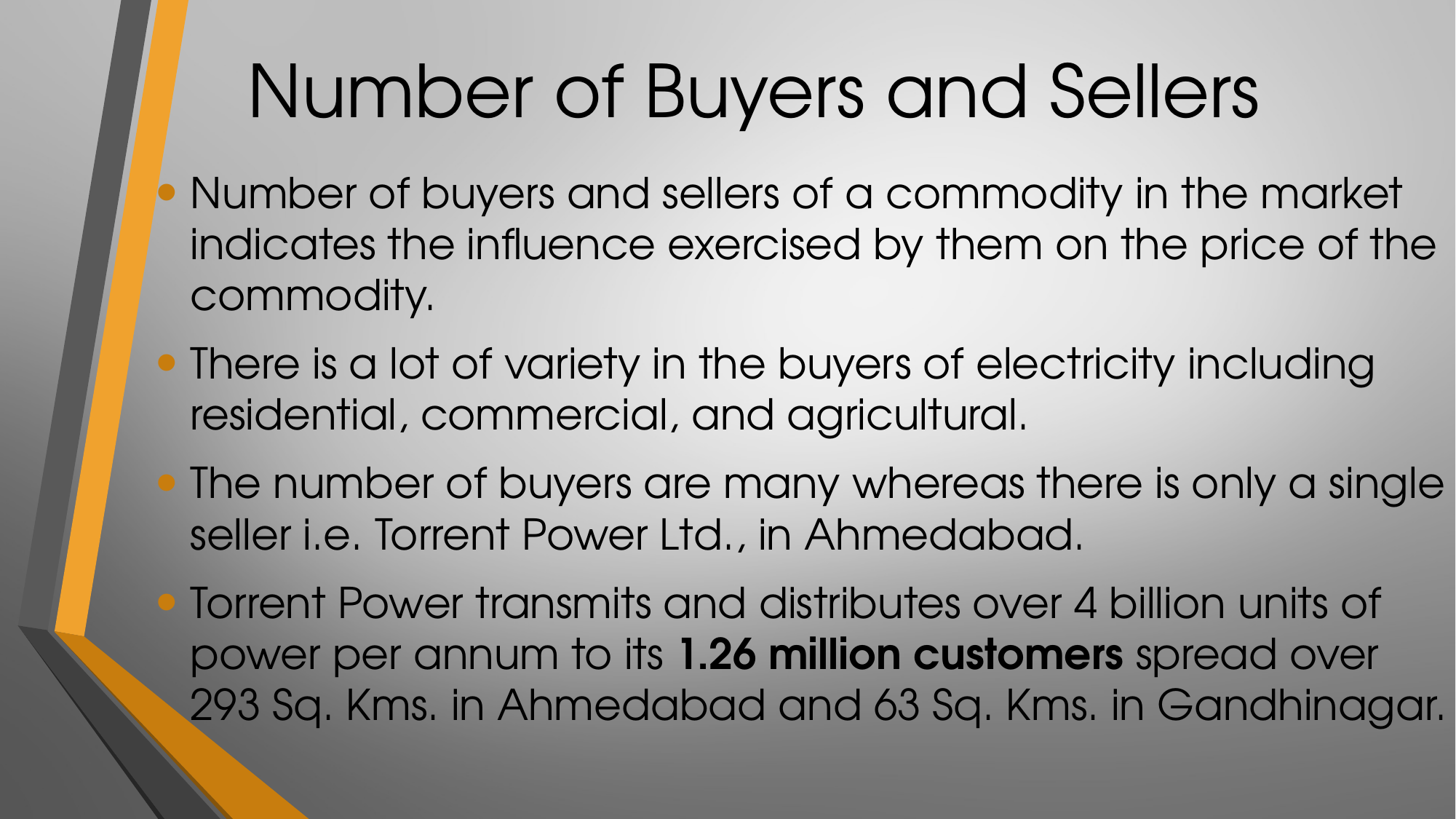

# Number of Buyers and Sellers
Number of buyers and sellers of a commodity in the market indicates the influence exercised by them on the price of the commodity.
There is a lot of variety in the buyers of electricity including residential, commercial, and agricultural.
The number of buyers are many whereas there is only a single seller i.e. Torrent Power Ltd., in Ahmedabad.
Torrent Power transmits and distributes over 4 billion units of power per annum to its 1.26 million customers spread over 293 Sq. Kms. in Ahmedabad and 63 Sq. Kms. in Gandhinagar.